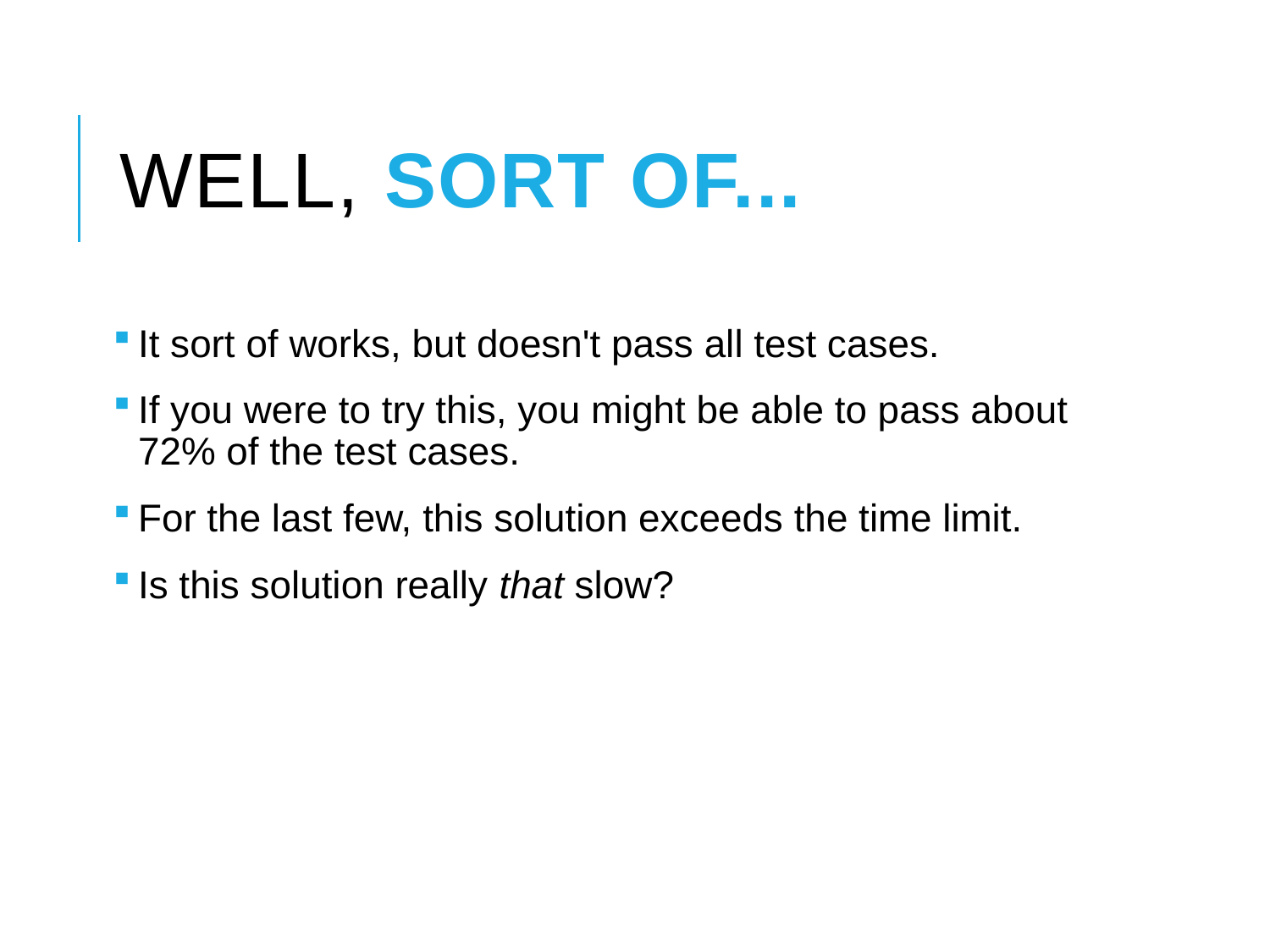

# Well, sort of...
It sort of works, but doesn't pass all test cases.
If you were to try this, you might be able to pass about 72% of the test cases.
For the last few, this solution exceeds the time limit.
Is this solution really that slow?